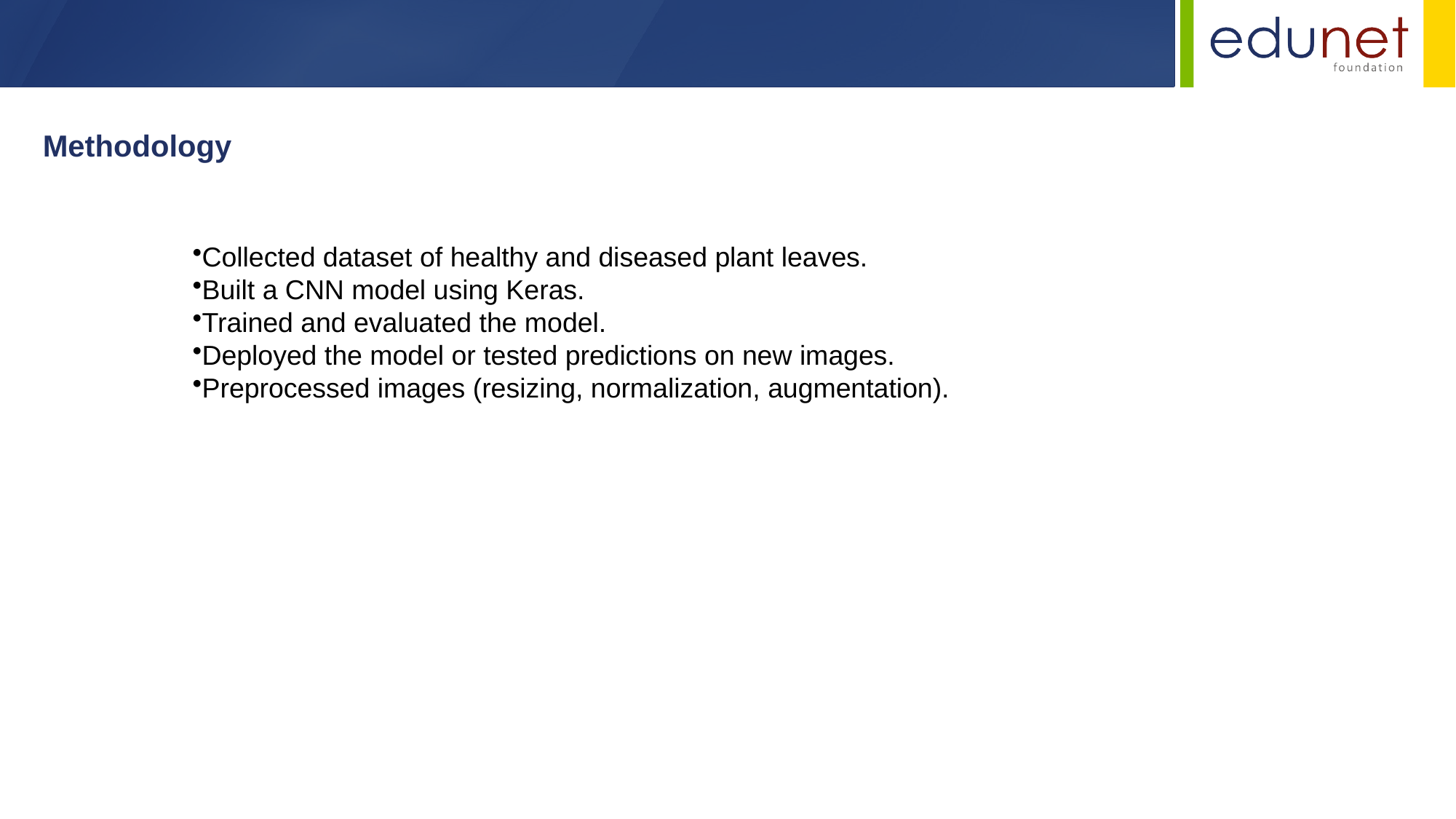

Methodology
Collected dataset of healthy and diseased plant leaves.
Built a CNN model using Keras.
Trained and evaluated the model.
Deployed the model or tested predictions on new images.
Preprocessed images (resizing, normalization, augmentation).